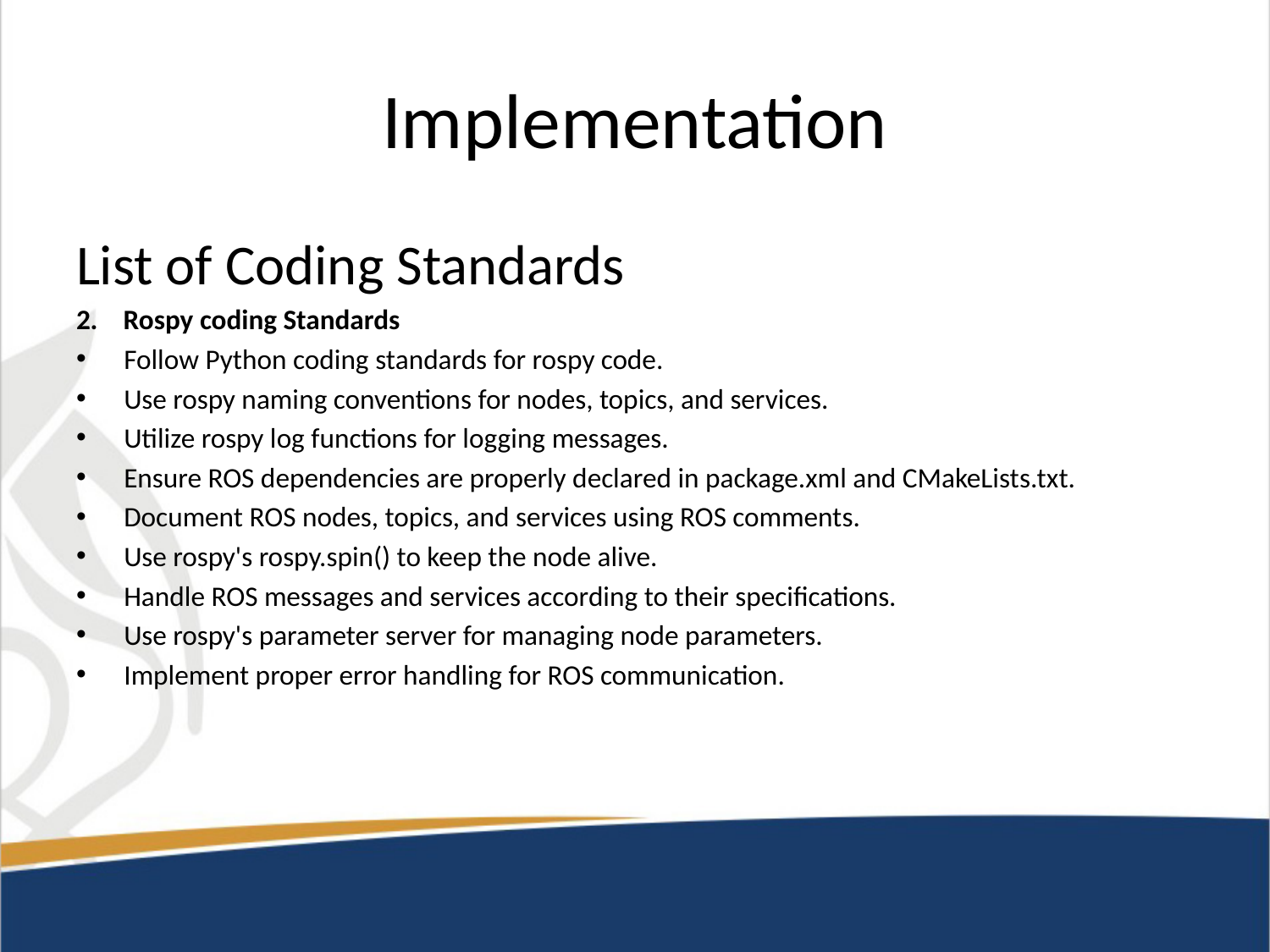

# Implementation
List of Coding Standards
2.    Rospy coding Standards
Follow Python coding standards for rospy code.
Use rospy naming conventions for nodes, topics, and services.
Utilize rospy log functions for logging messages.
Ensure ROS dependencies are properly declared in package.xml and CMakeLists.txt.
Document ROS nodes, topics, and services using ROS comments.
Use rospy's rospy.spin() to keep the node alive.
Handle ROS messages and services according to their specifications.
Use rospy's parameter server for managing node parameters.
Implement proper error handling for ROS communication.